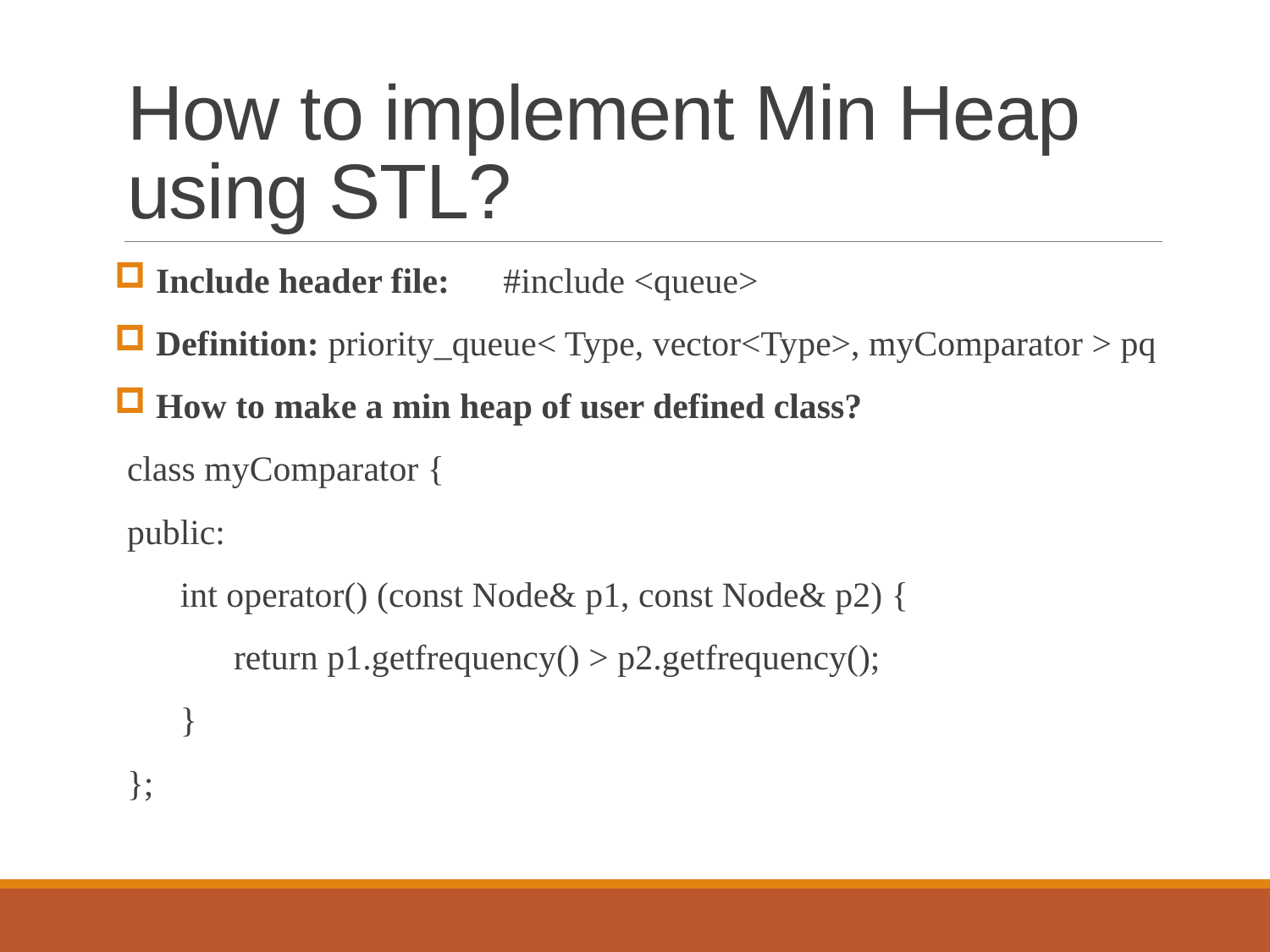

# How to implement Min Heap using STL?
 Include header file:      #include <queue>
 Definition: priority_queue< Type, vector<Type>, myComparator > pq
 How to make a min heap of user defined class?
class myComparator {
public:
      int operator() (const Node& p1, const Node& p2) {
            return p1.getfrequency() > p2.getfrequency();
      }
};